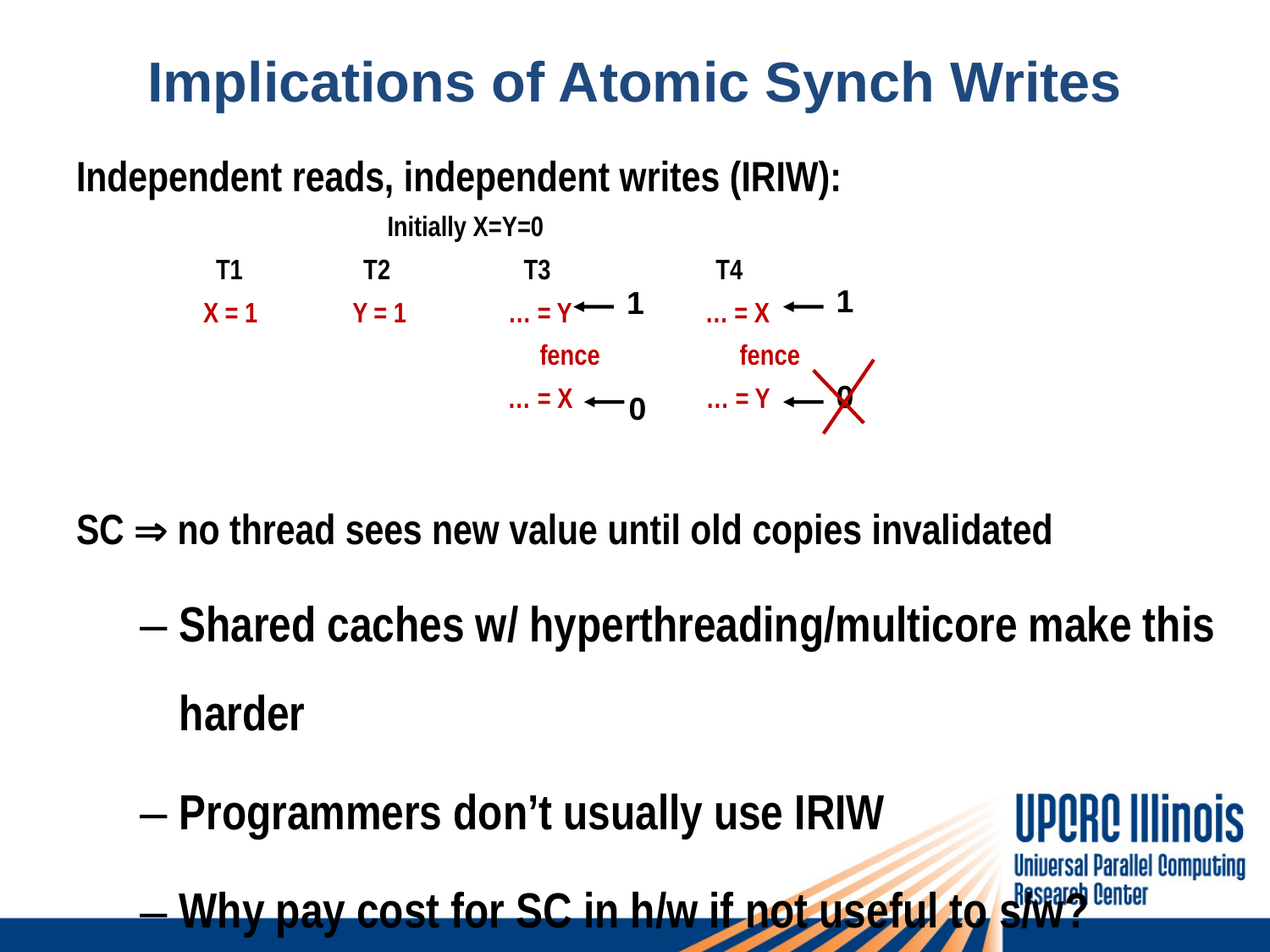

# Implications of Atomic Synch Writes
Independent reads, independent writes (IRIW):
                             Initially X=Y=0
  T1                   T2                     T3                          T4
X = 1               Y = 1                … = Y                     … = X
			        fence                      fence
                                                          … = X                     … = Y

SC ⇒ no thread sees new value until old copies invalidated
Shared caches w/ hyperthreading/multicore make this harder
Programmers don’t usually use IRIW
Why pay cost for SC in h/w if not useful to s/w?
1
1

0
0